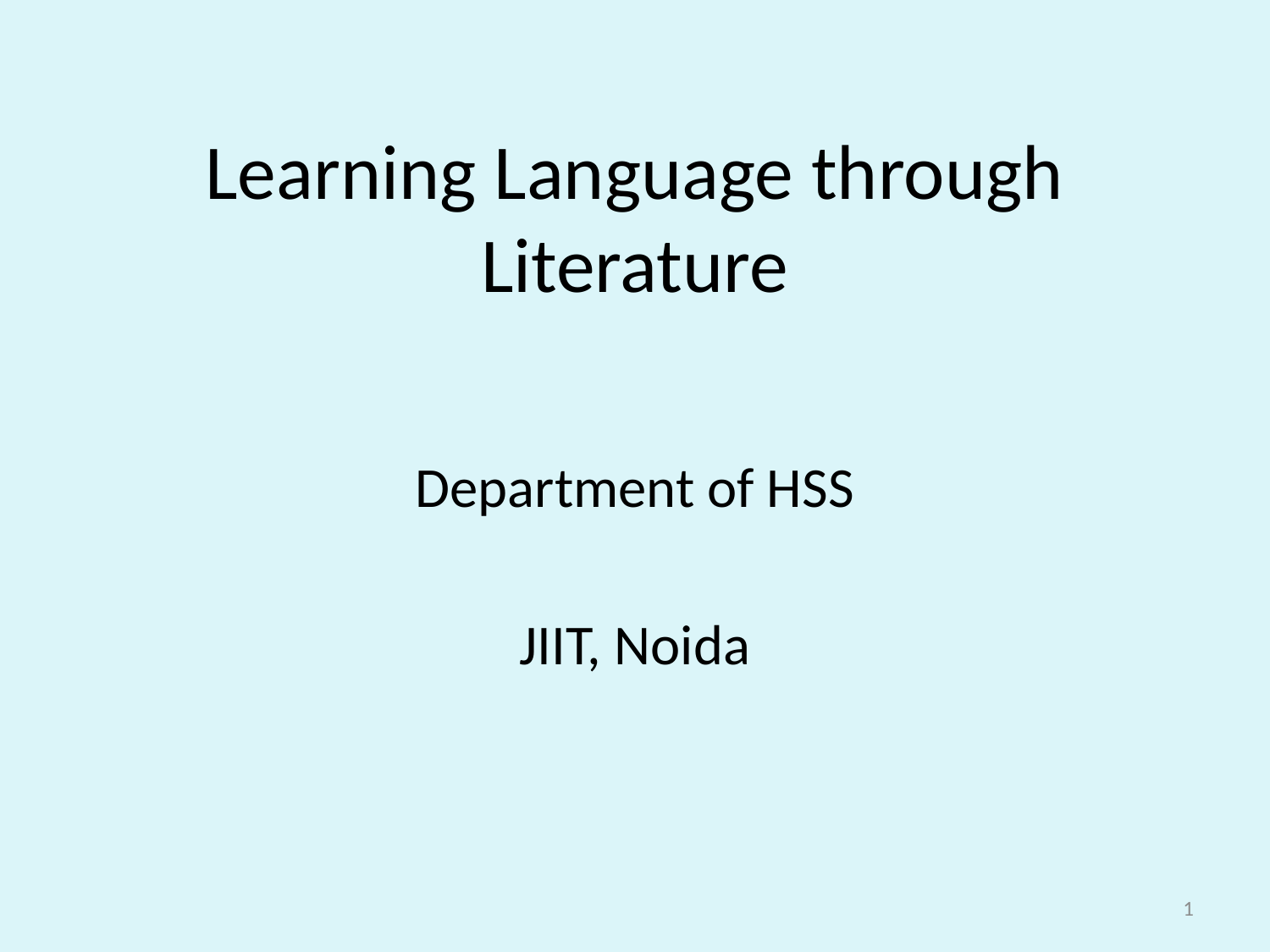

# Learning Language through Literature
Department of HSS

JIIT, Noida
1